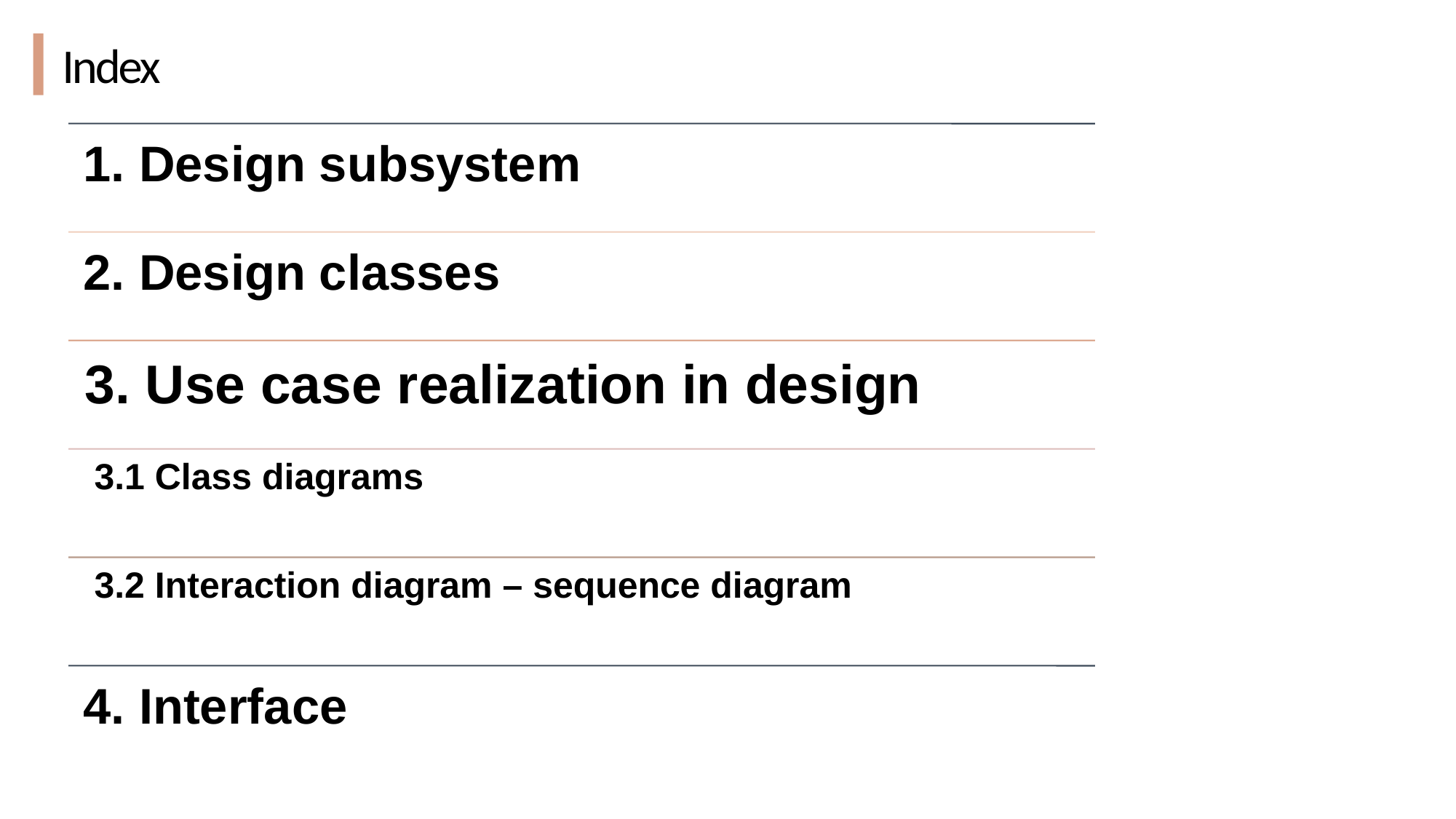

Index

1. Design subsystem
2. Design classes
3. Use case realization in design
  3.1 Class diagrams
  3.2 Interaction diagram – sequence diagram
4. Interface